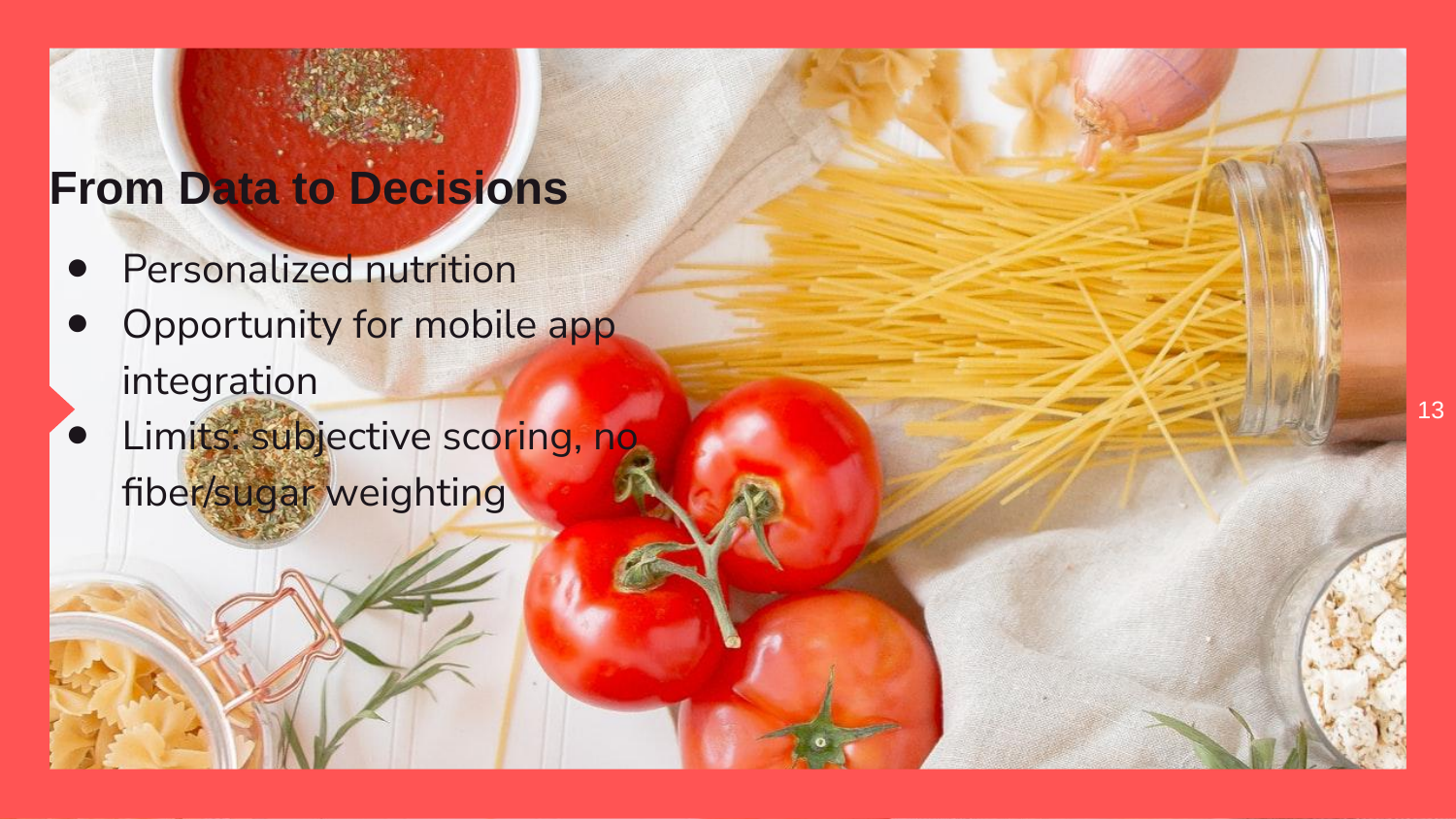

From Data to Decisions

Personalized nutrition
Opportunity for mobile app integration
Limits: subjective scoring, no fiber/sugar weighting

13